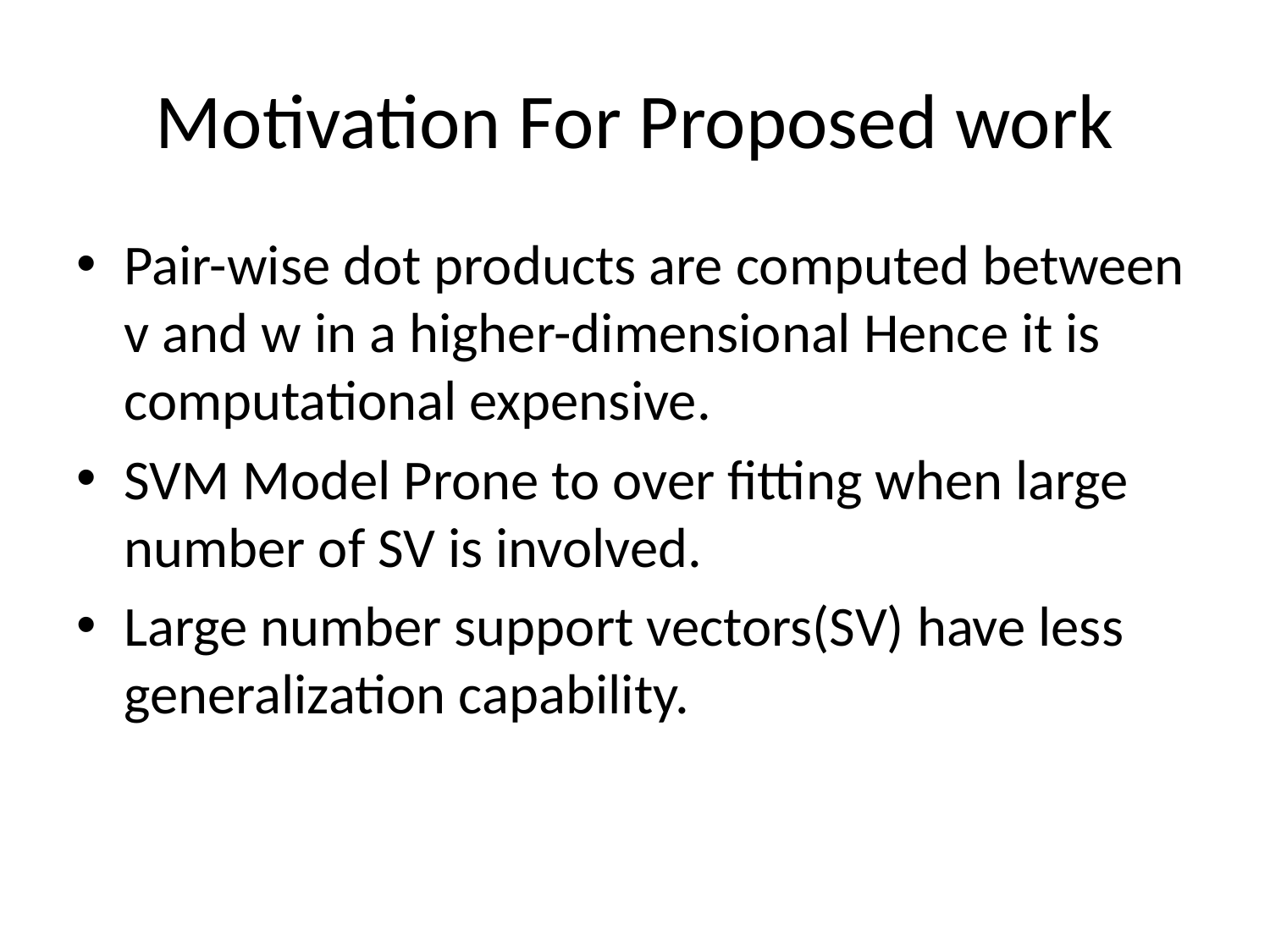

# Motivation For Proposed work
Pair-wise dot products are computed between v and w in a higher-dimensional Hence it is computational expensive.
SVM Model Prone to over fitting when large number of SV is involved.
Large number support vectors(SV) have less generalization capability.